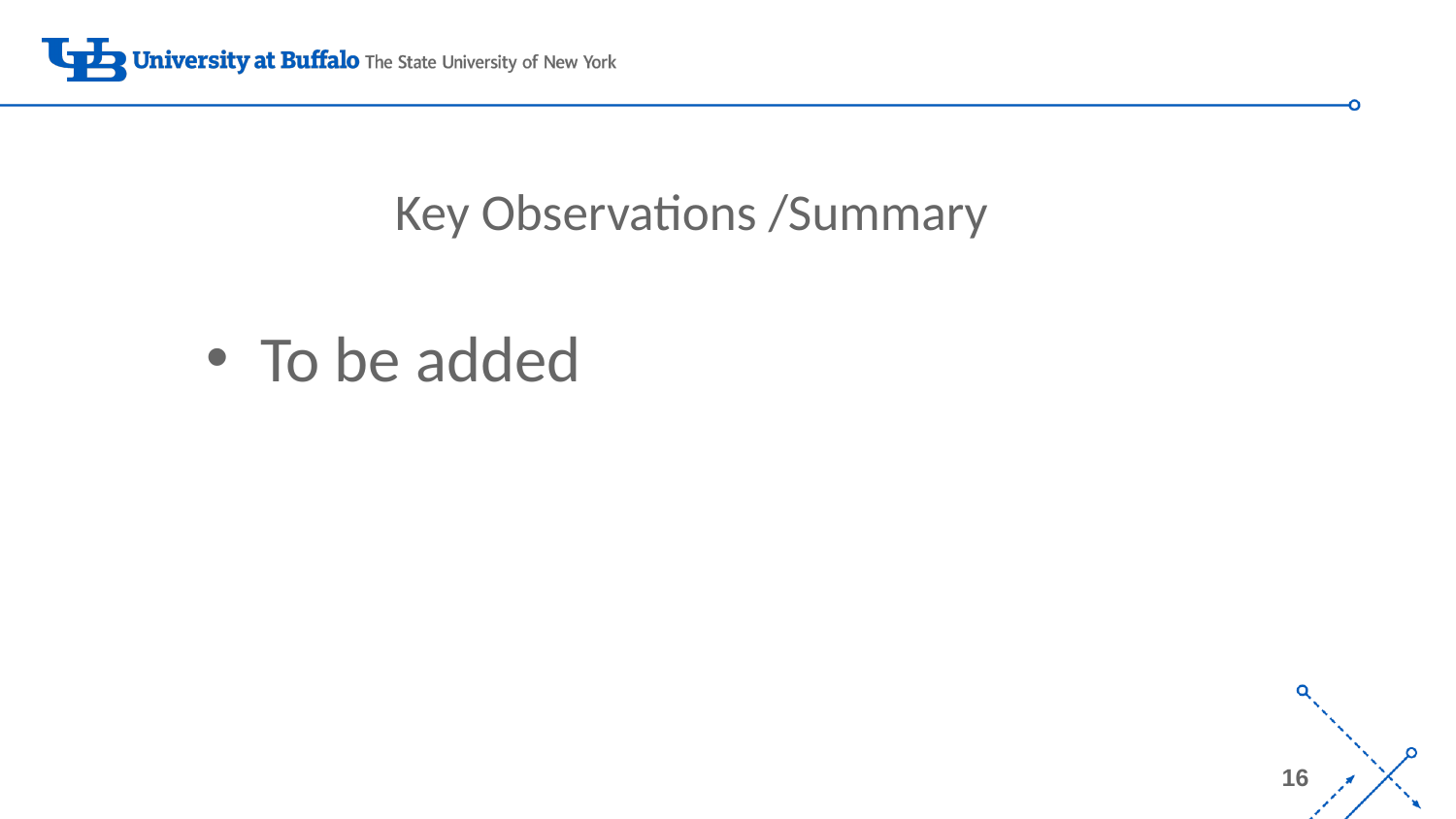

# Key Observations /Summary
To be added